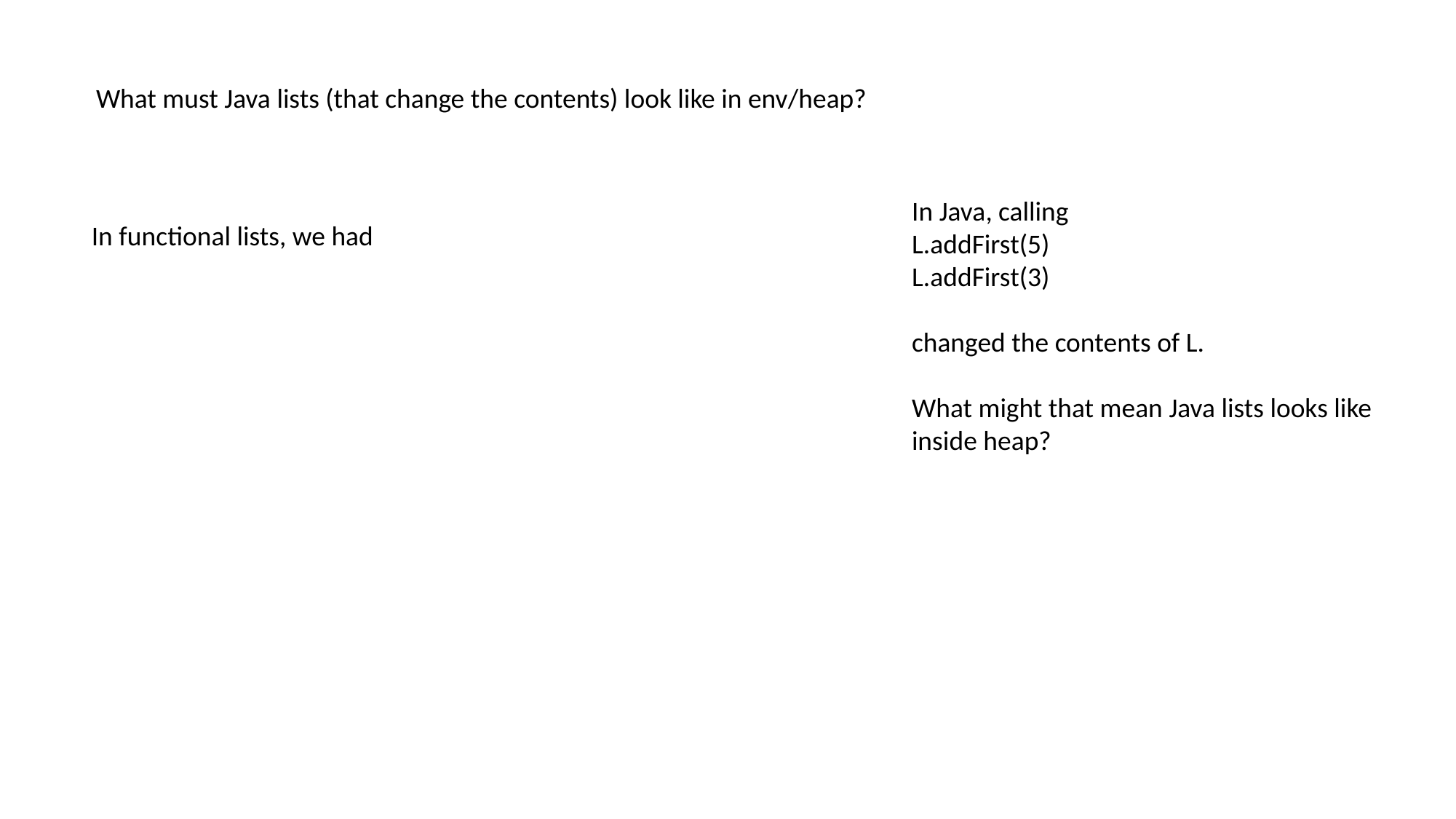

What must Java lists (that change the contents) look like in env/heap?
In Java, calling
L.addFirst(5)
L.addFirst(3)

changed the contents of L.

What might that mean Java lists looks like
inside heap?
In functional lists, we had